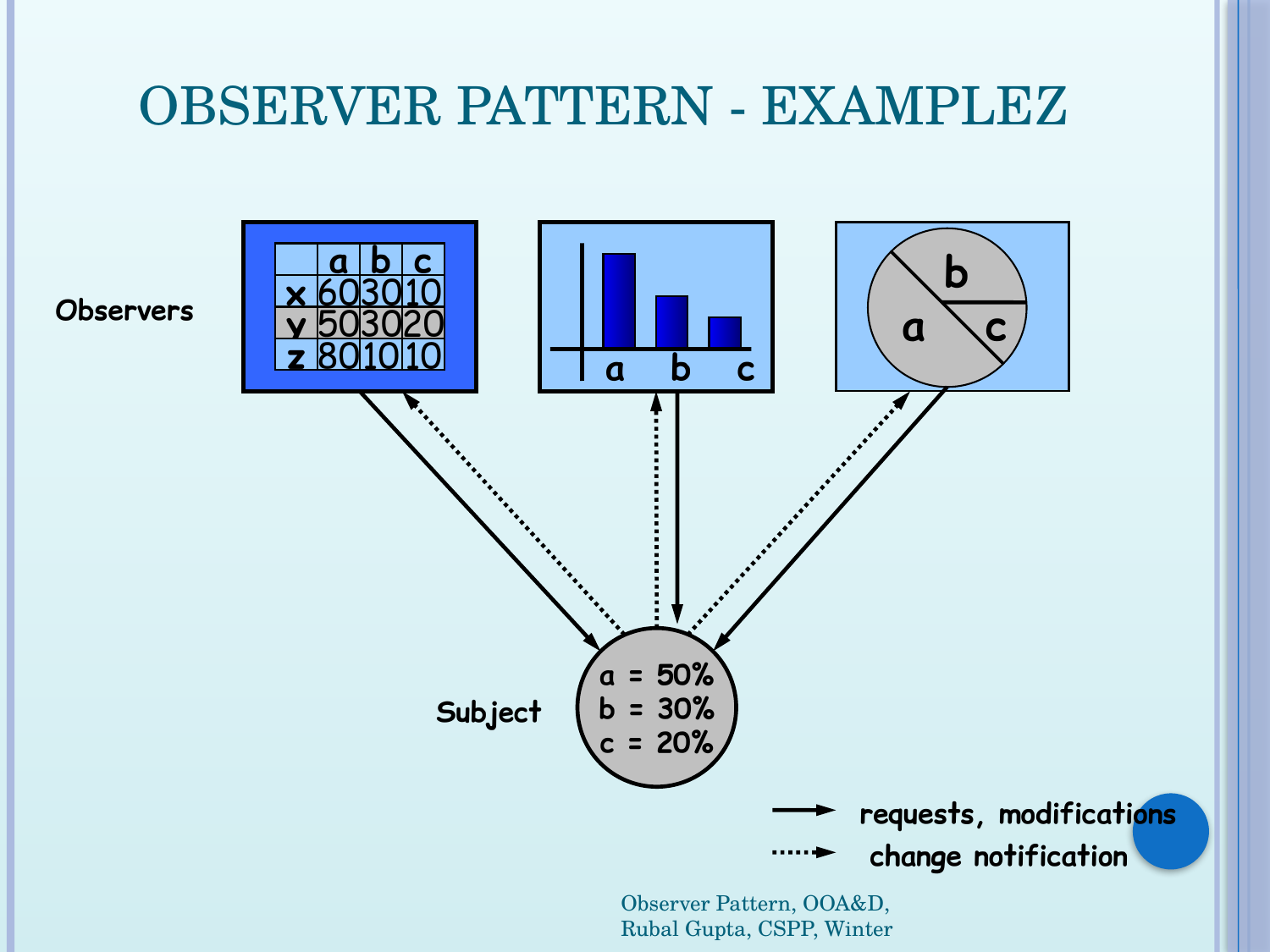

Observer Pattern - Examplez

b
a
c

a
b
c
x
60
30
10
y
50
30
20
z
80
10
10

Observers

a   b   c

a = 50%
b = 30%
c = 20%
Subject
requests, modifications

change notification

Observer Pattern, OOA&D, Rubal Gupta, CSPP, Winter